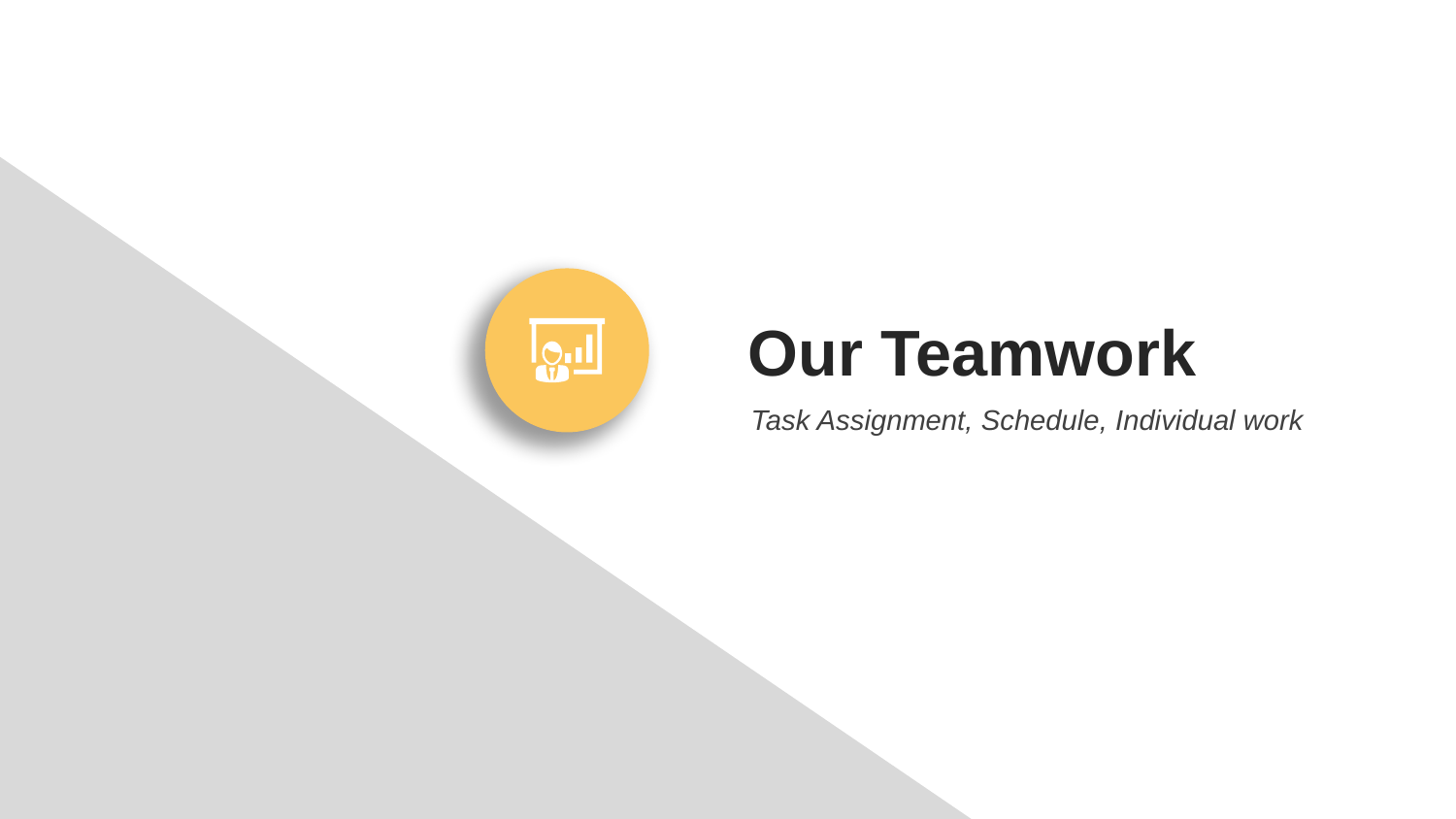

Our Teamwork
Task Assignment, Schedule, Individual work
8